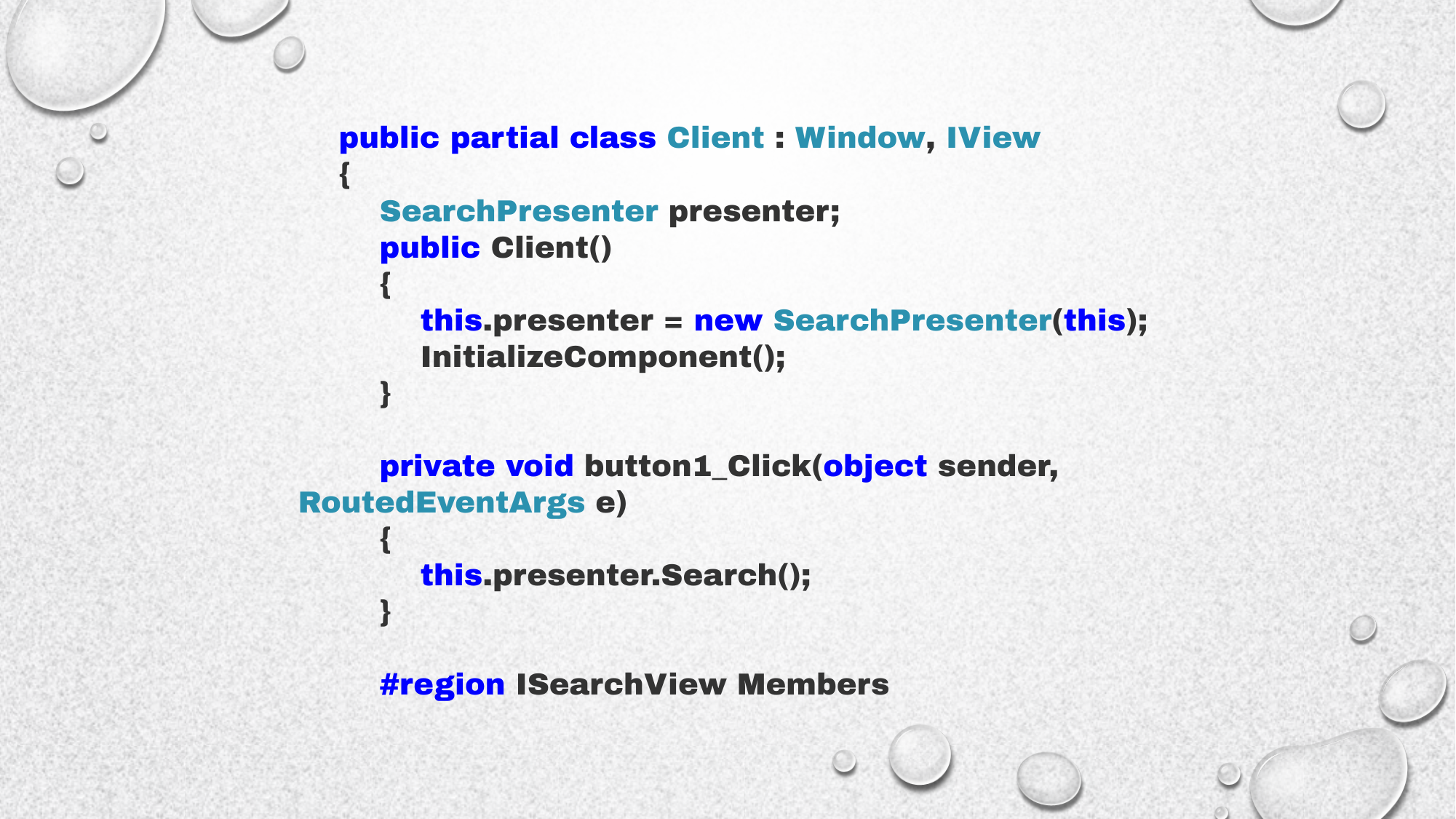

public partial class Client : Window, IView
    {
        SearchPresenter presenter;
        public Client()
        {
            this.presenter = new SearchPresenter(this);
            InitializeComponent();
        }
        private void button1_Click(object sender, RoutedEventArgs e)
        {
            this.presenter.Search();
        }
        #region ISearchView Members